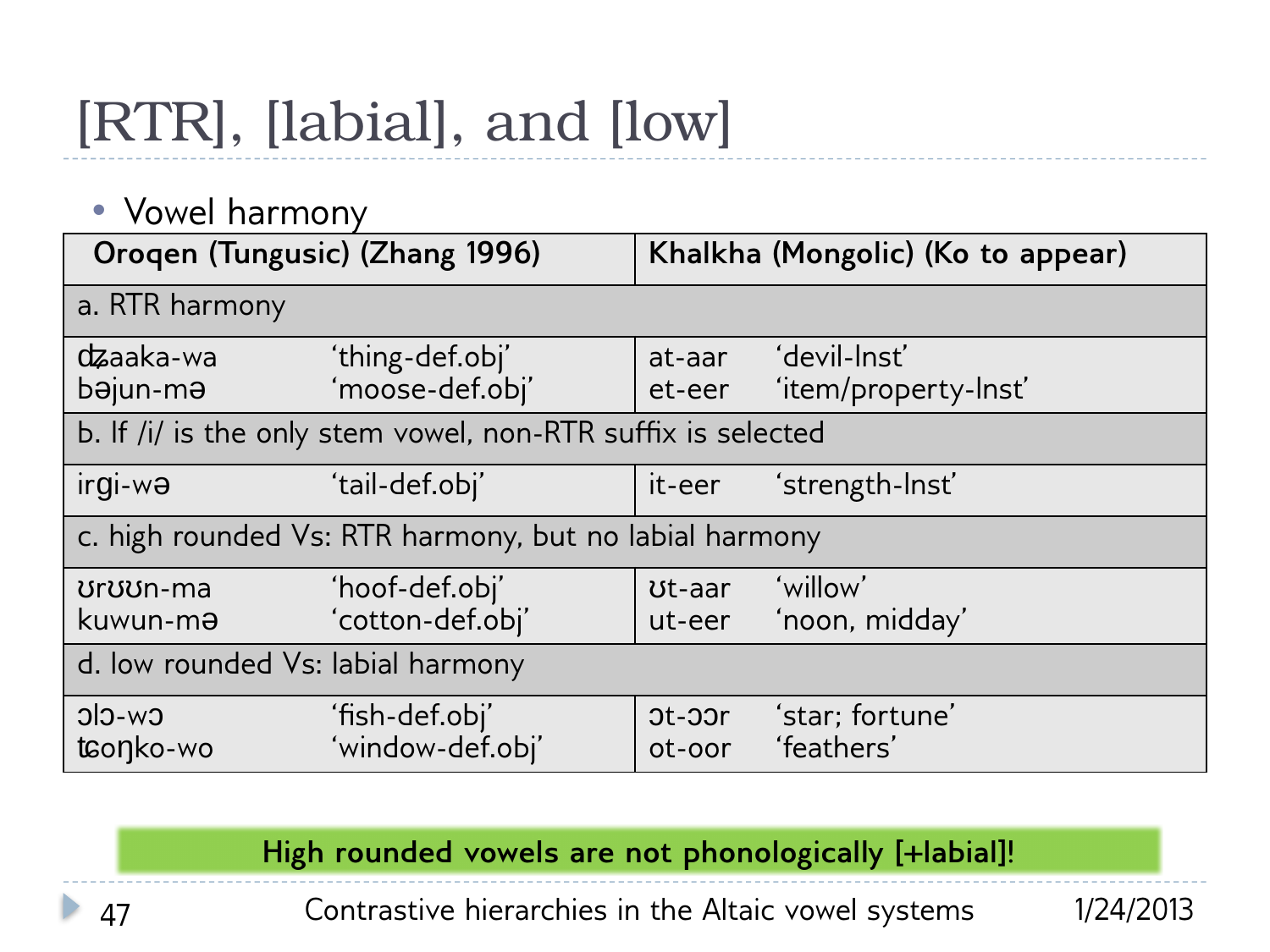

# [RTR], [labial], and [low]
Vowel harmony
| Oroqen (Tungusic) (Zhang 1996) | Khalkha (Mongolic) (Ko to appear) |
| --- | --- |
| a. RTR harmony |  |
| ʥaaka-wa ‘thing-def.obj’ bəjun-mə ‘moose-def.obj’ | at-aar ‘devil-Inst’ et-eer ‘item/property-Inst’ |
| b. If /i/ is the only stem vowel, non-RTR suffix is selected |  |
| irɡi-wə ‘tail-def.obj’ | it-eer ‘strength-Inst’ |
| c. high rounded Vs: RTR harmony, but no labial harmony |  |
| ʊrʊʊn-ma ‘hoof-def.obj’ kuwun-mə ‘cotton-def.obj’ | ʊt-aar ‘willow’ ut-eer ‘noon, midday’ |
| d. low rounded Vs: labial harmony |  |
| ɔlɔ-wɔ ‘fish-def.obj’ ʨoŋko-wo ‘window-def.obj’ | ɔt-ɔɔr ‘star; fortune’ ot-oor ‘feathers’ |
High rounded vowels are not phonologically [+labial]!
Contrastive hierarchies in the Altaic vowel systems
1/24/2013
47